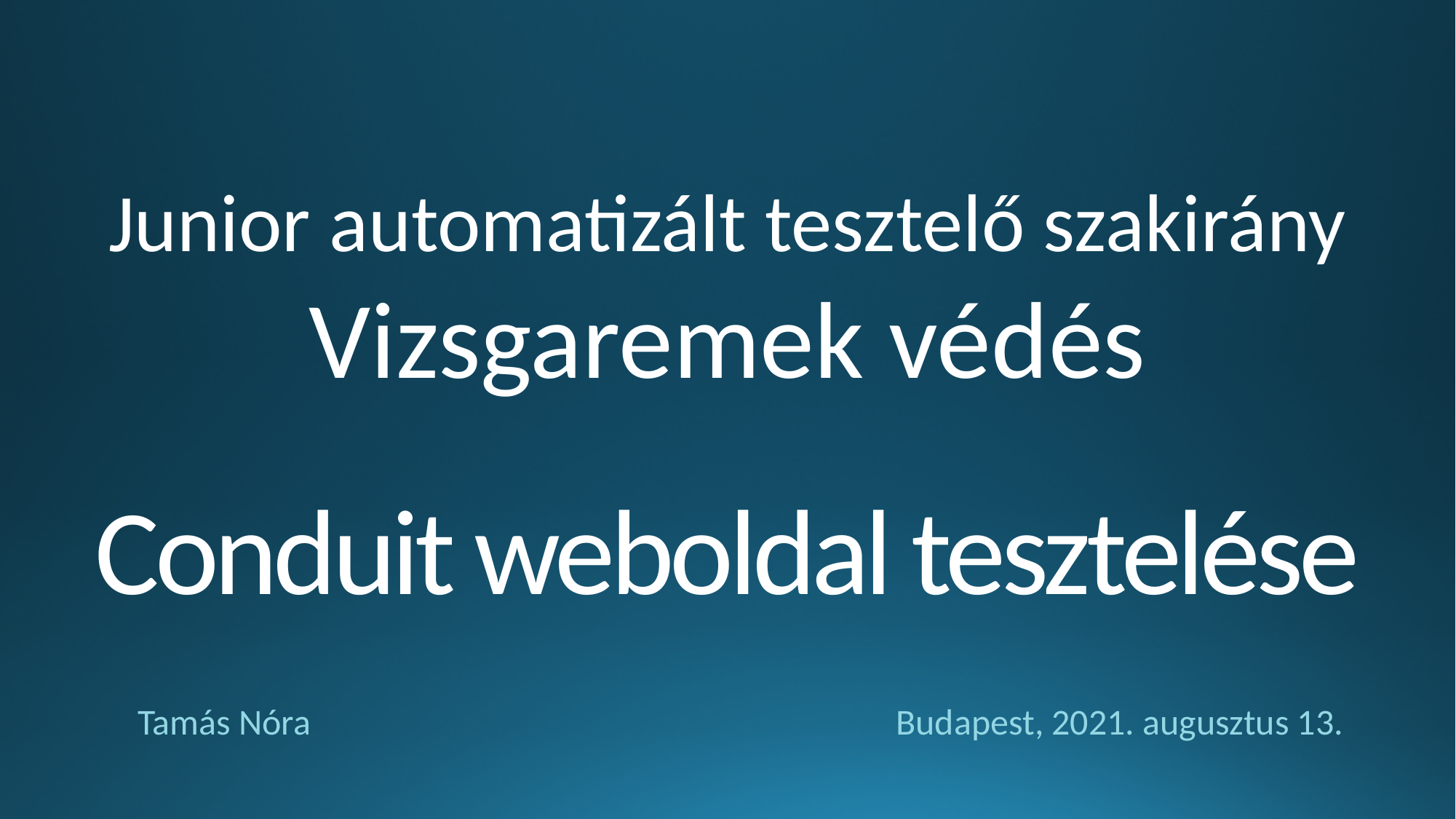

Junior automatizált tesztelő szakirány
Vizsgaremek védés
# Conduit weboldal tesztelése
Tamás Nóra
Budapest, 2021. augusztus 13.